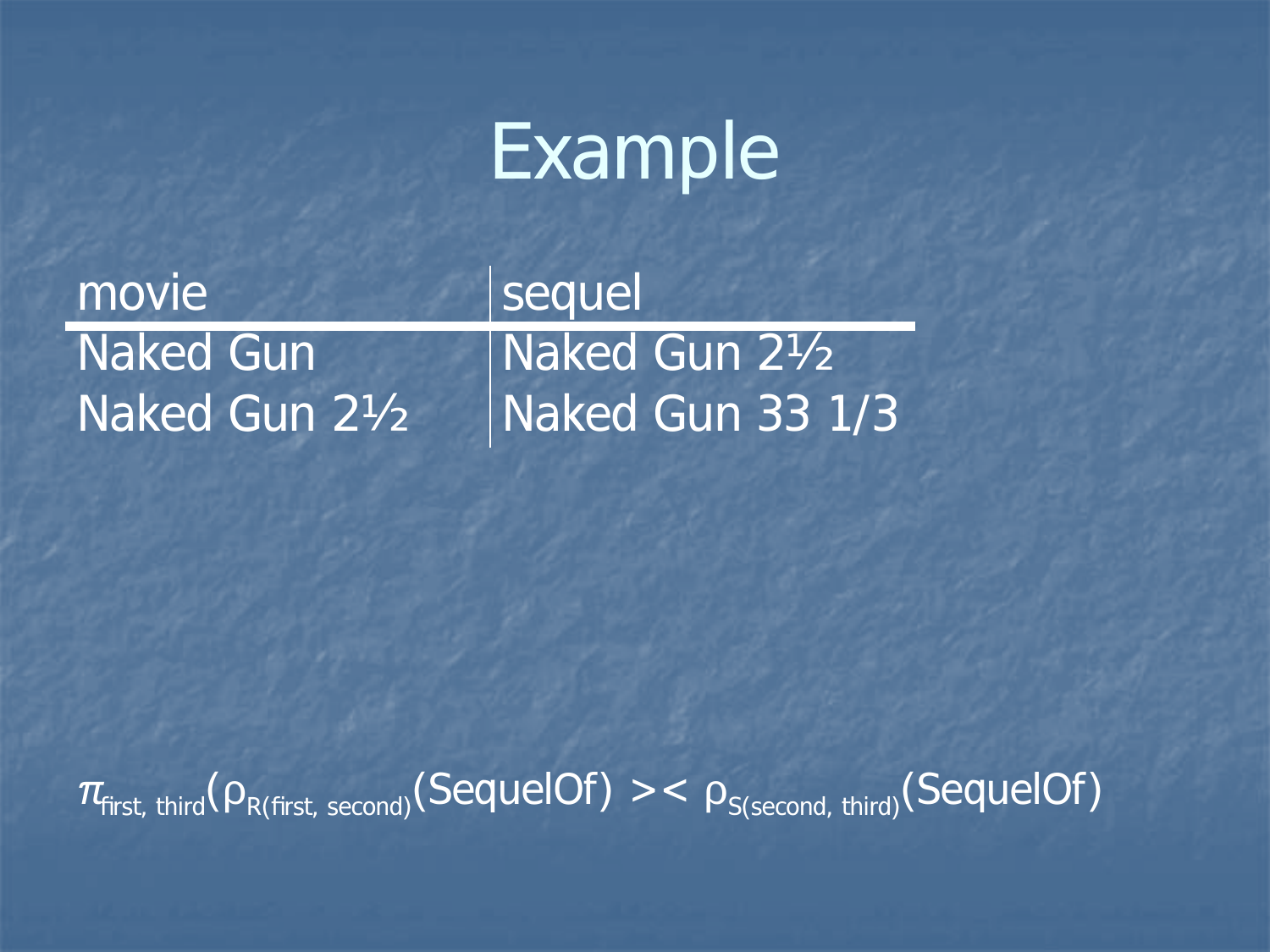

# Example
| movie | sequel |
| --- | --- |
| Naked Gun | Naked Gun 2½ |
| Naked Gun 2½ | Naked Gun 33 1/3 |
πfirst, third(ρR(first, second)(SequelOf) >< ρS(second, third)(SequelOf)